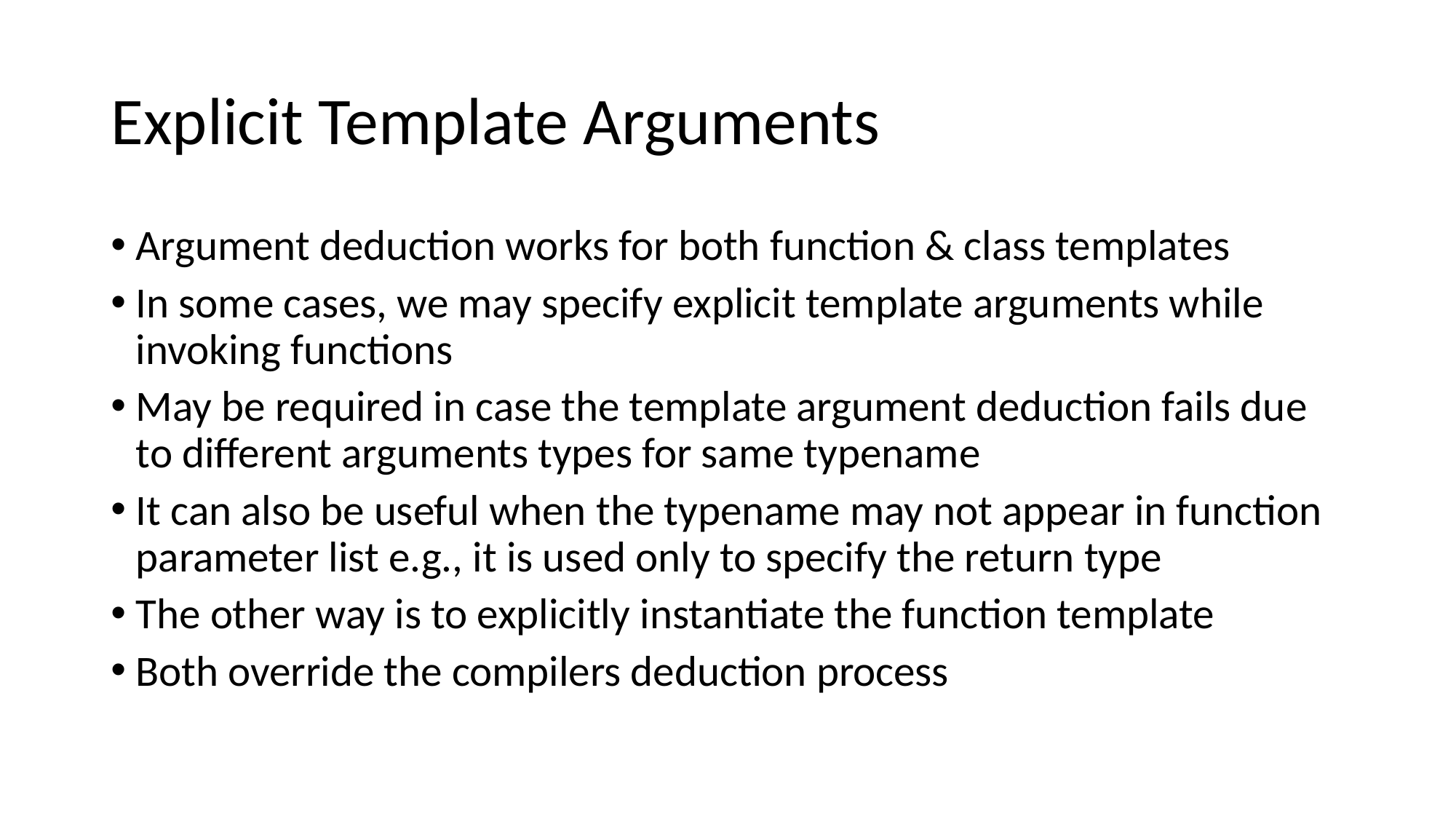

# Explicit Template Arguments
Argument deduction works for both function & class templates
In some cases, we may specify explicit template arguments while invoking functions
May be required in case the template argument deduction fails due to different arguments types for same typename
It can also be useful when the typename may not appear in function parameter list e.g., it is used only to specify the return type
The other way is to explicitly instantiate the function template
Both override the compilers deduction process